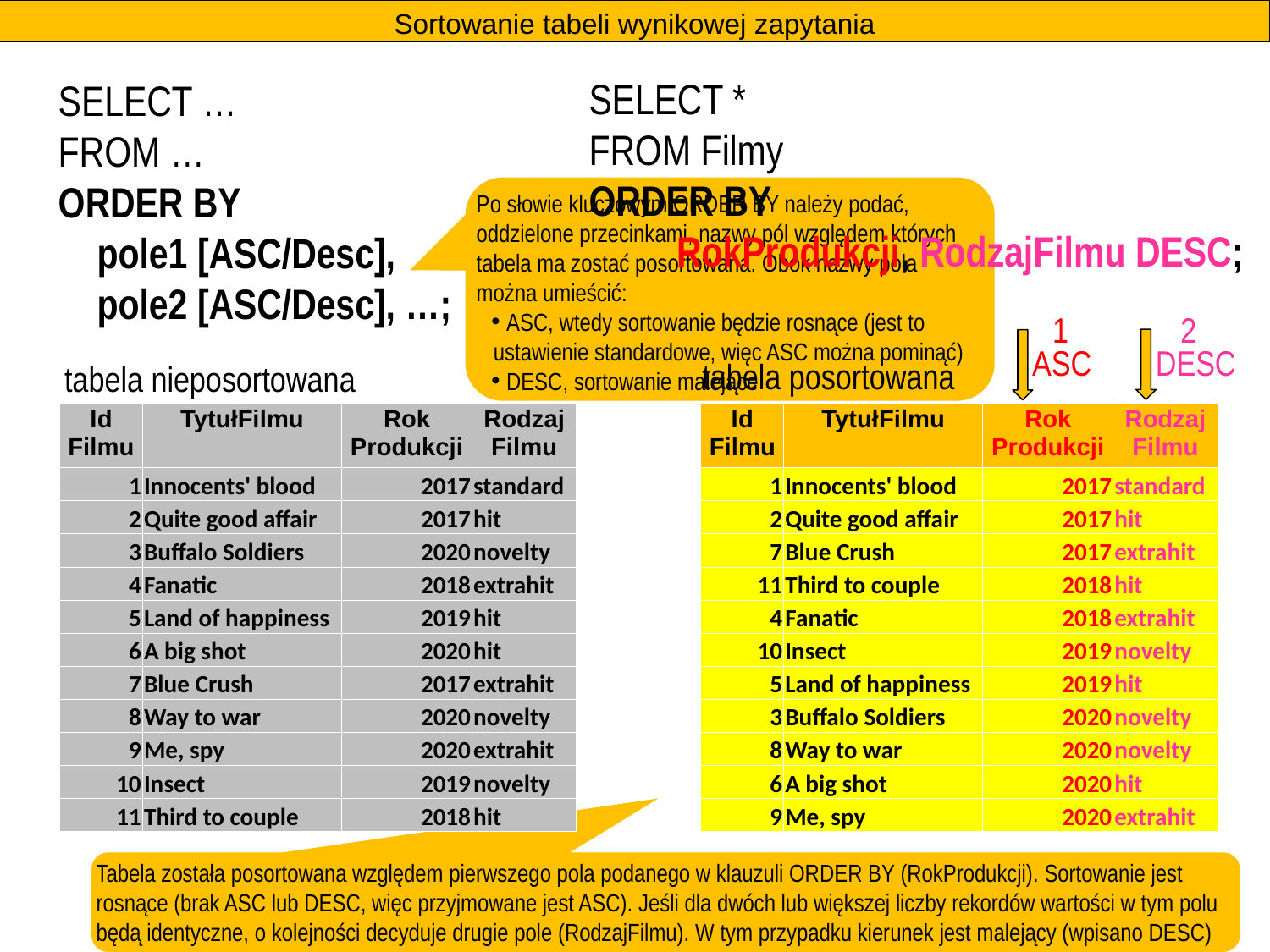

Sortowanie tabeli wynikowej zapytania
SELECT *
FROM Filmy
ORDER BY
         RokProdukcji, RodzajFilmu DESC;
SELECT …
FROM …
ORDER BY
    pole1 [ASC/Desc],
    pole2 [ASC/Desc], …;
Po słowie kluczowym ORDER BY należy podać, oddzielone przecinkami, nazwy pól względem których tabela ma zostać posortowana. Obok nazwy pola można umieścić:
ASC, wtedy sortowanie będzie rosnące (jest to
   ustawienie standardowe, więc ASC można pominąć)
DESC, sortowanie malejące
1
2

ASC
DESC
tabela posortowana
tabela nieposortowana
| Id Filmu | TytułFilmu | Rok Produkcji | Rodzaj Filmu |
| --- | --- | --- | --- |
| 1 | Innocents' blood | 2017 | standard |
| 2 | Quite good affair | 2017 | hit |
| 3 | Buffalo Soldiers | 2020 | novelty |
| 4 | Fanatic | 2018 | extrahit |
| 5 | Land of happiness | 2019 | hit |
| 6 | A big shot | 2020 | hit |
| 7 | Blue Crush | 2017 | extrahit |
| 8 | Way to war | 2020 | novelty |
| 9 | Me, spy | 2020 | extrahit |
| 10 | Insect | 2019 | novelty |
| 11 | Third to couple | 2018 | hit |
| Id Filmu | TytułFilmu | Rok Produkcji | Rodzaj Filmu |
| --- | --- | --- | --- |
| 1 | Innocents' blood | 2017 | standard |
| 2 | Quite good affair | 2017 | hit |
| 7 | Blue Crush | 2017 | extrahit |
| 11 | Third to couple | 2018 | hit |
| 4 | Fanatic | 2018 | extrahit |
| 10 | Insect | 2019 | novelty |
| 5 | Land of happiness | 2019 | hit |
| 3 | Buffalo Soldiers | 2020 | novelty |
| 8 | Way to war | 2020 | novelty |
| 6 | A big shot | 2020 | hit |
| 9 | Me, spy | 2020 | extrahit |
Tabela została posortowana względem pierwszego pola podanego w klauzuli ORDER BY (RokProdukcji). Sortowanie jest rosnące (brak ASC lub DESC, więc przyjmowane jest ASC). Jeśli dla dwóch lub większej liczby rekordów wartości w tym polu będą identyczne, o kolejności decyduje drugie pole (RodzajFilmu). W tym przypadku kierunek jest malejący (wpisano DESC)
6